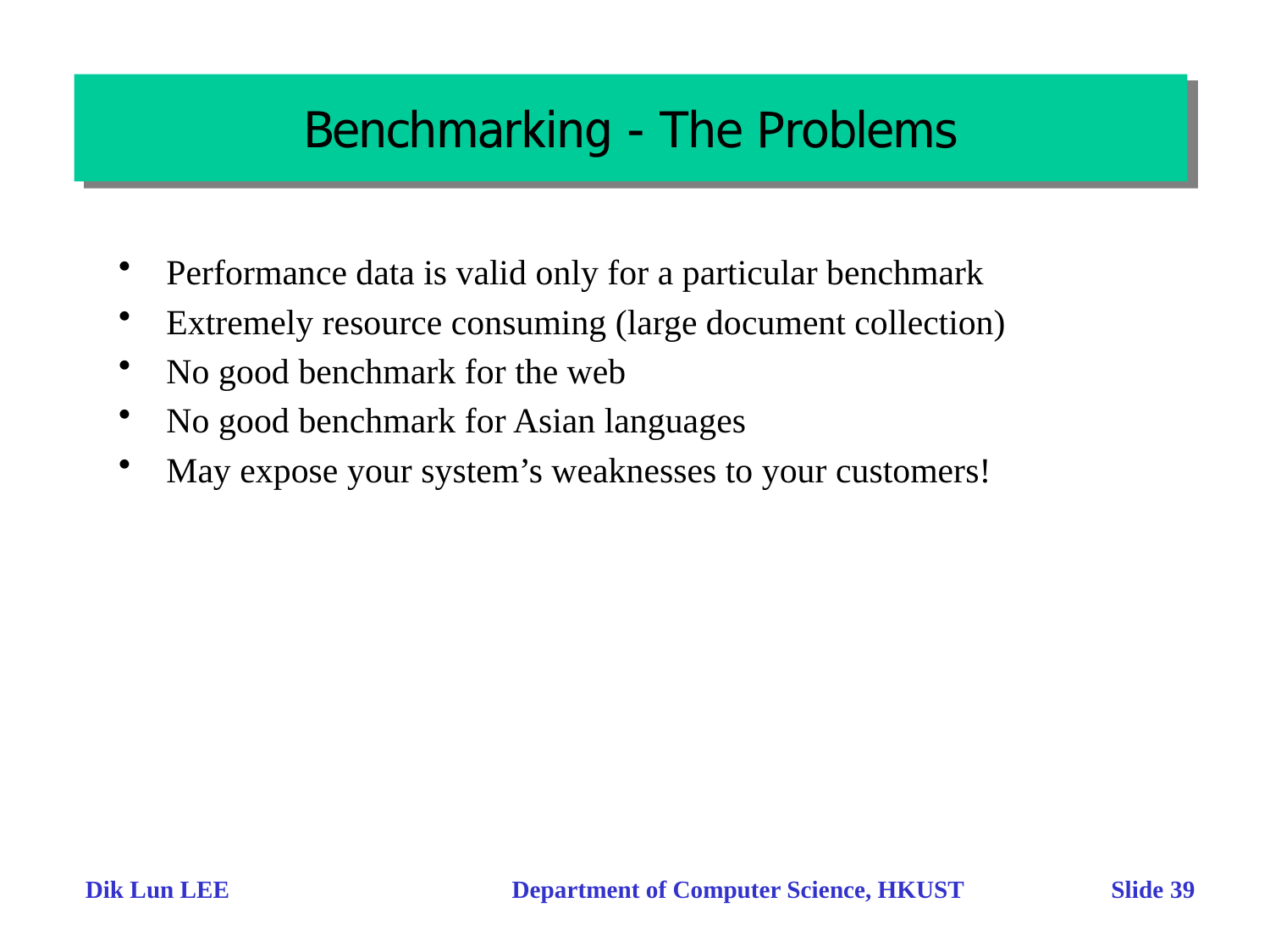

# Benchmarking − The Problems
Performance data is valid only for a particular benchmark
Extremely resource consuming (large document collection)
No good benchmark for the web
No good benchmark for Asian languages
May expose your system’s weaknesses to your customers!
Dik Lun LEE                                              Department of Computer Science, HKUST                        Slide 39